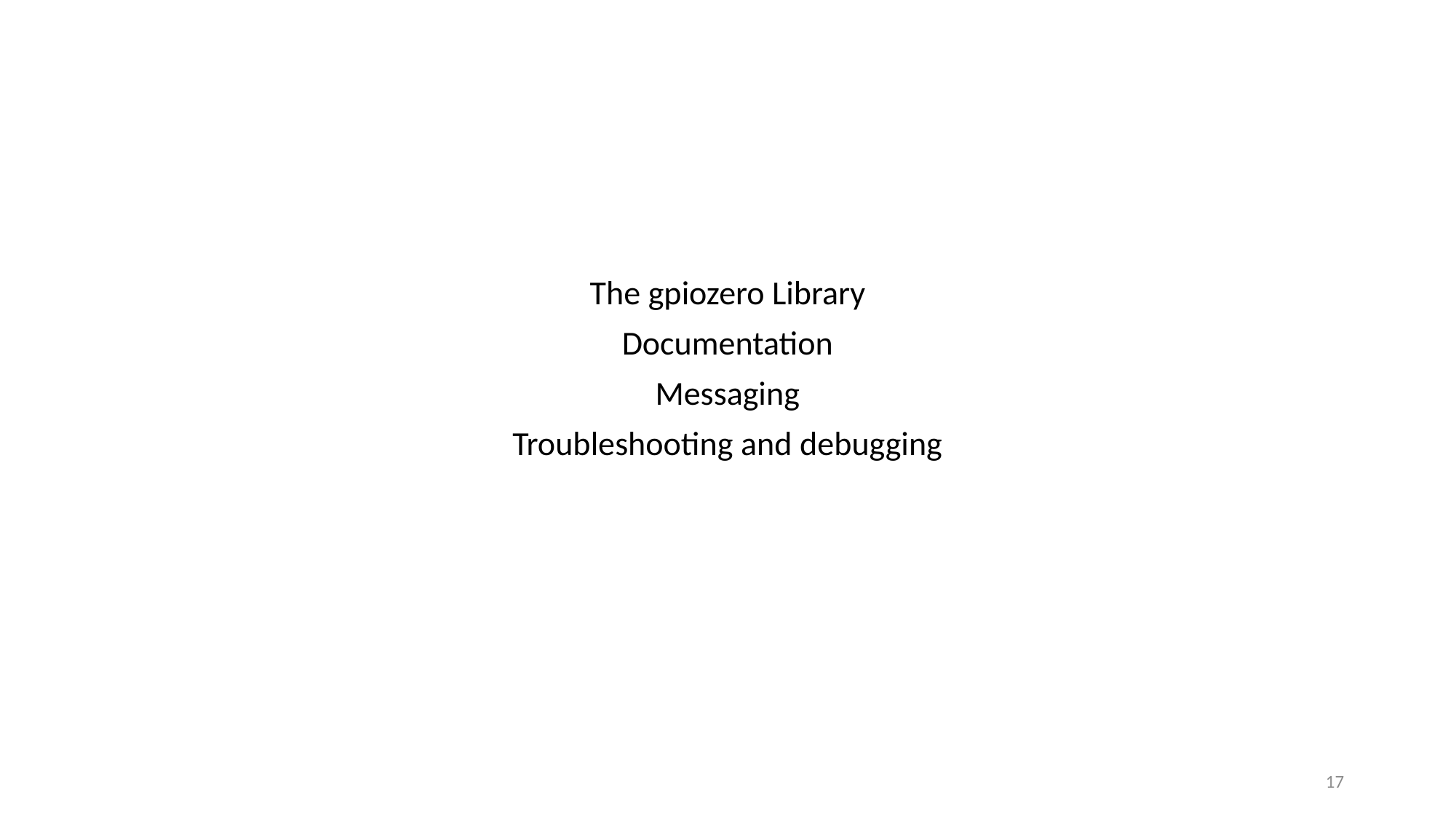

The gpiozero Library
Documentation
Messaging
Troubleshooting and debugging
17